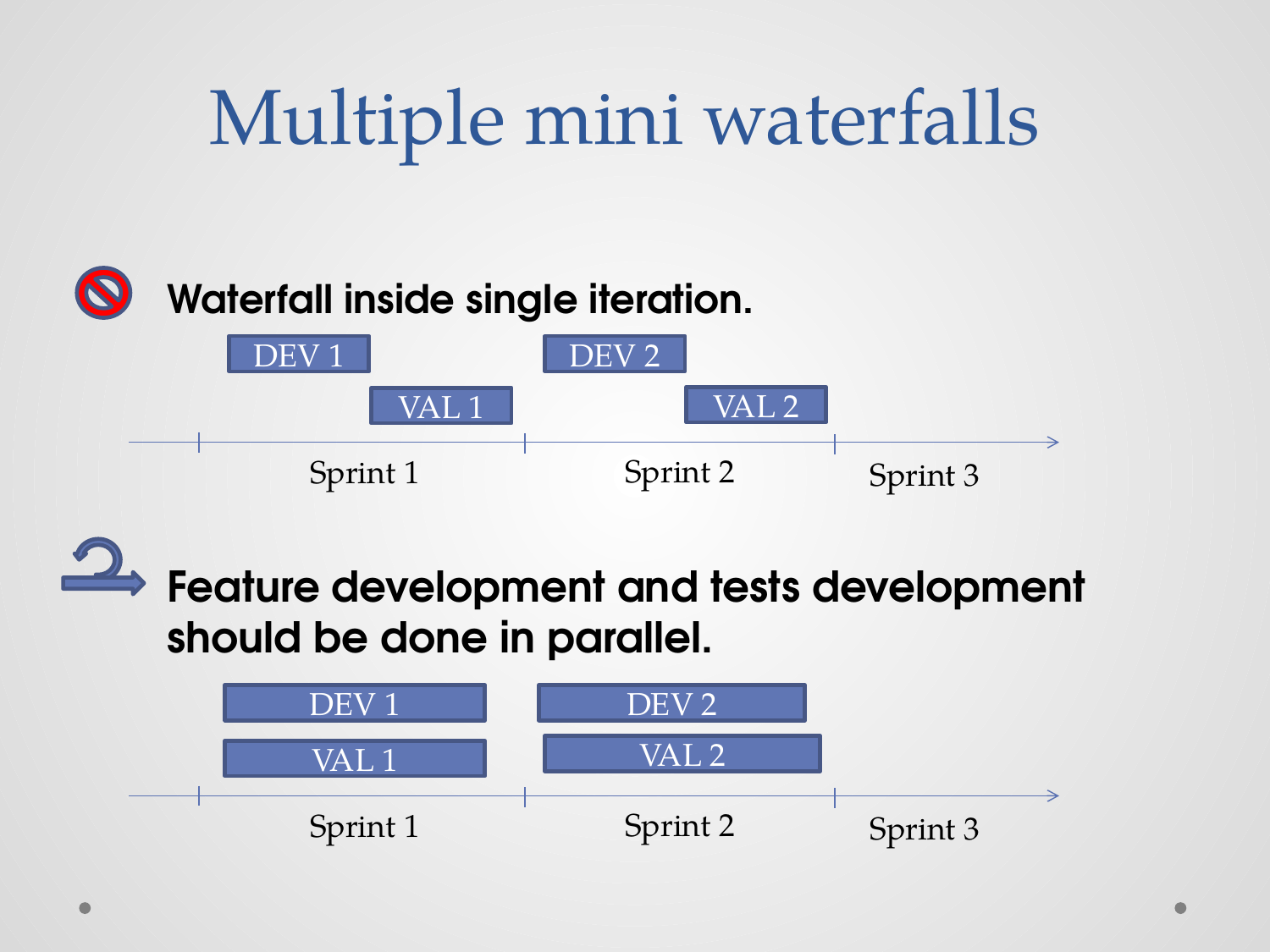

# Multiple mini waterfalls

Waterfall inside single iteration.
DEV 1
DEV 2
VAL 2
VAL 1
Sprint 2
Sprint 1
Sprint 3

Feature development and tests development should be done in parallel.

DEV 1
DEV 2
VAL 2
VAL 1
Sprint 2
Sprint 1
Sprint 3